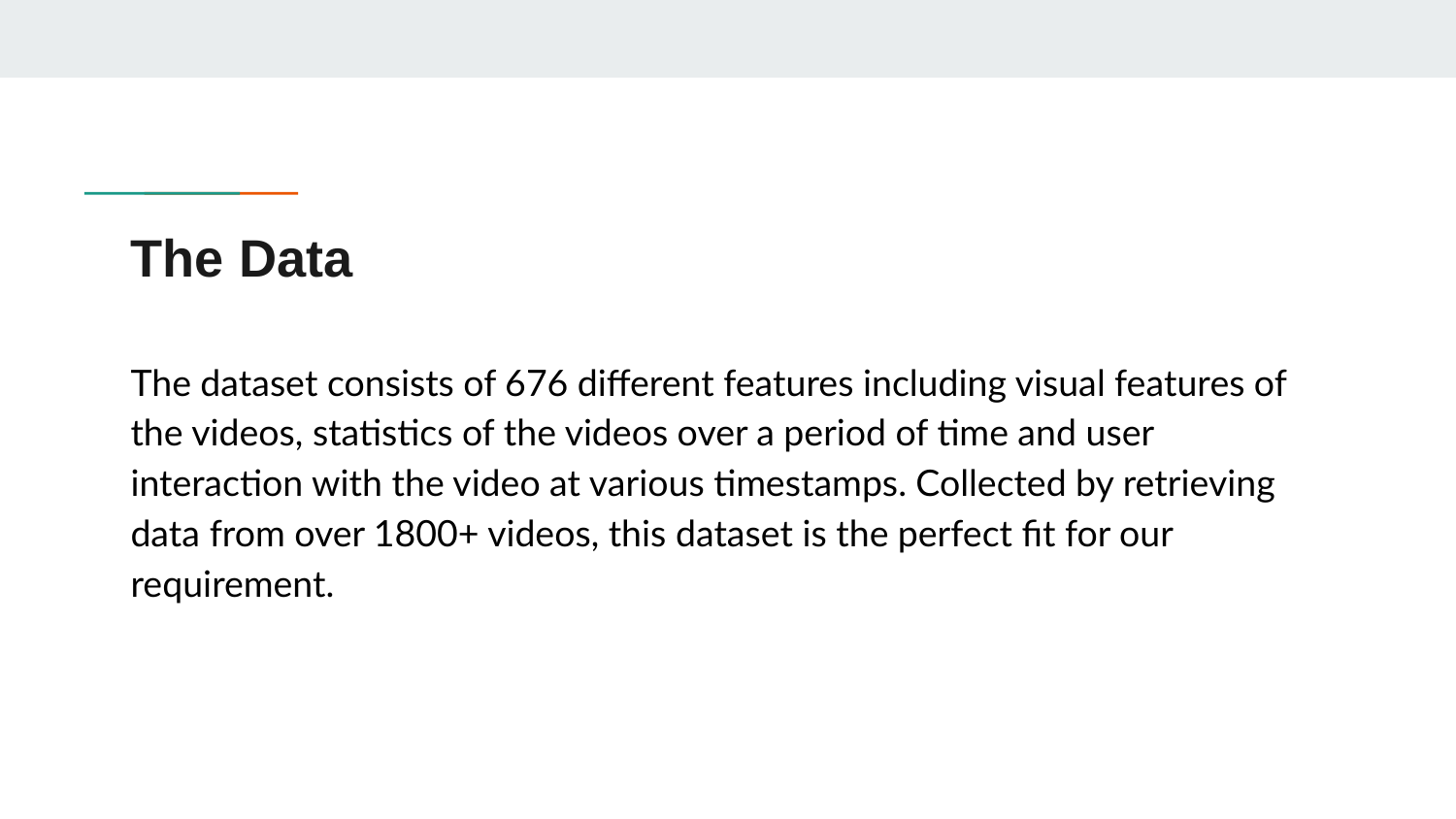

# The Data
The dataset consists of 676 different features including visual features of the videos, statistics of the videos over a period of time and user interaction with the video at various timestamps. Collected by retrieving data from over 1800+ videos, this dataset is the perfect fit for our requirement.